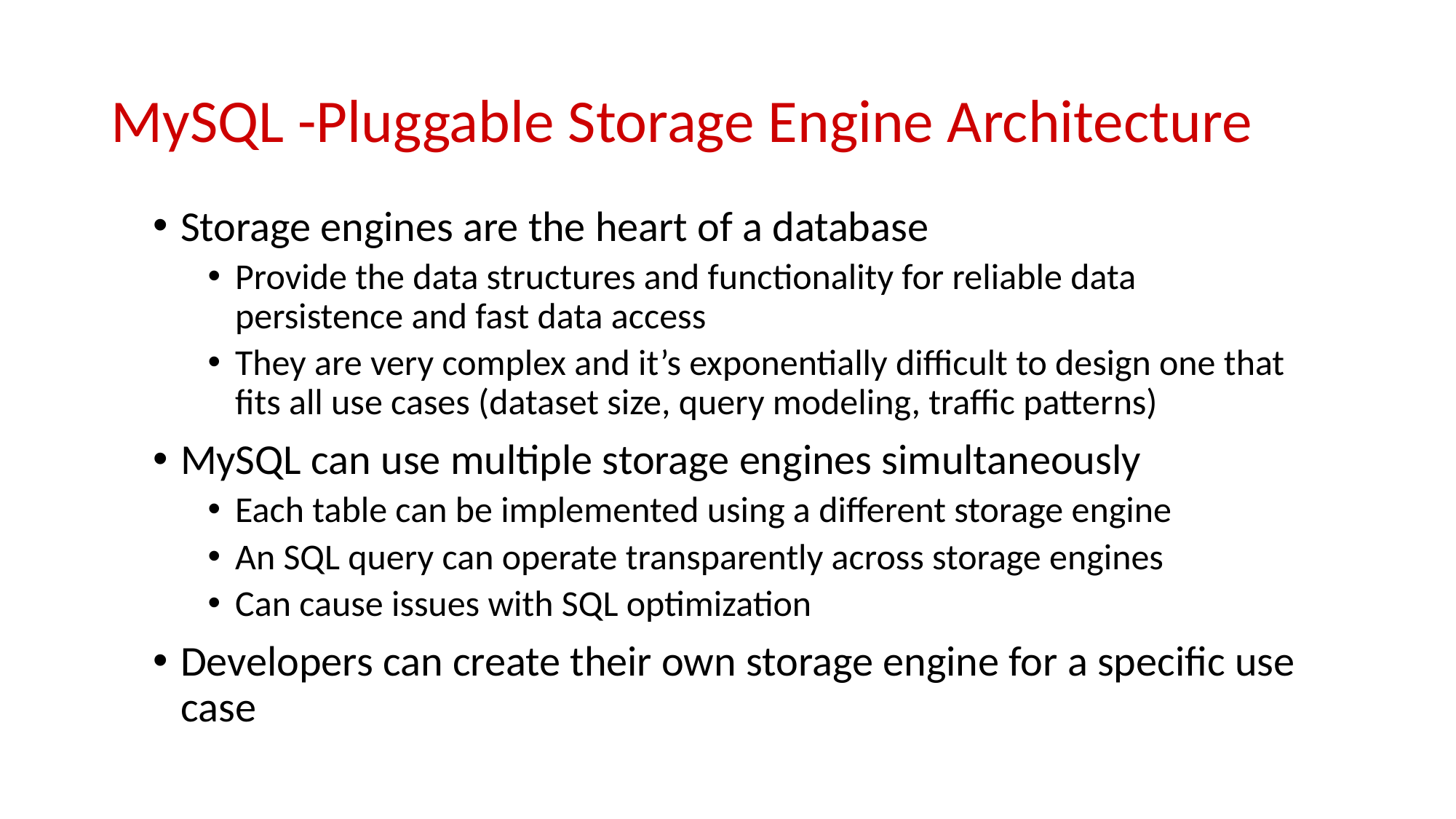

# MySQL -Pluggable Storage Engine Architecture
Storage engines are the heart of a database
Provide the data structures and functionality for reliable data persistence and fast data access
They are very complex and it’s exponentially difficult to design one that fits all use cases (dataset size, query modeling, traffic patterns)
MySQL can use multiple storage engines simultaneously
Each table can be implemented using a different storage engine
An SQL query can operate transparently across storage engines
Can cause issues with SQL optimization
Developers can create their own storage engine for a specific use case